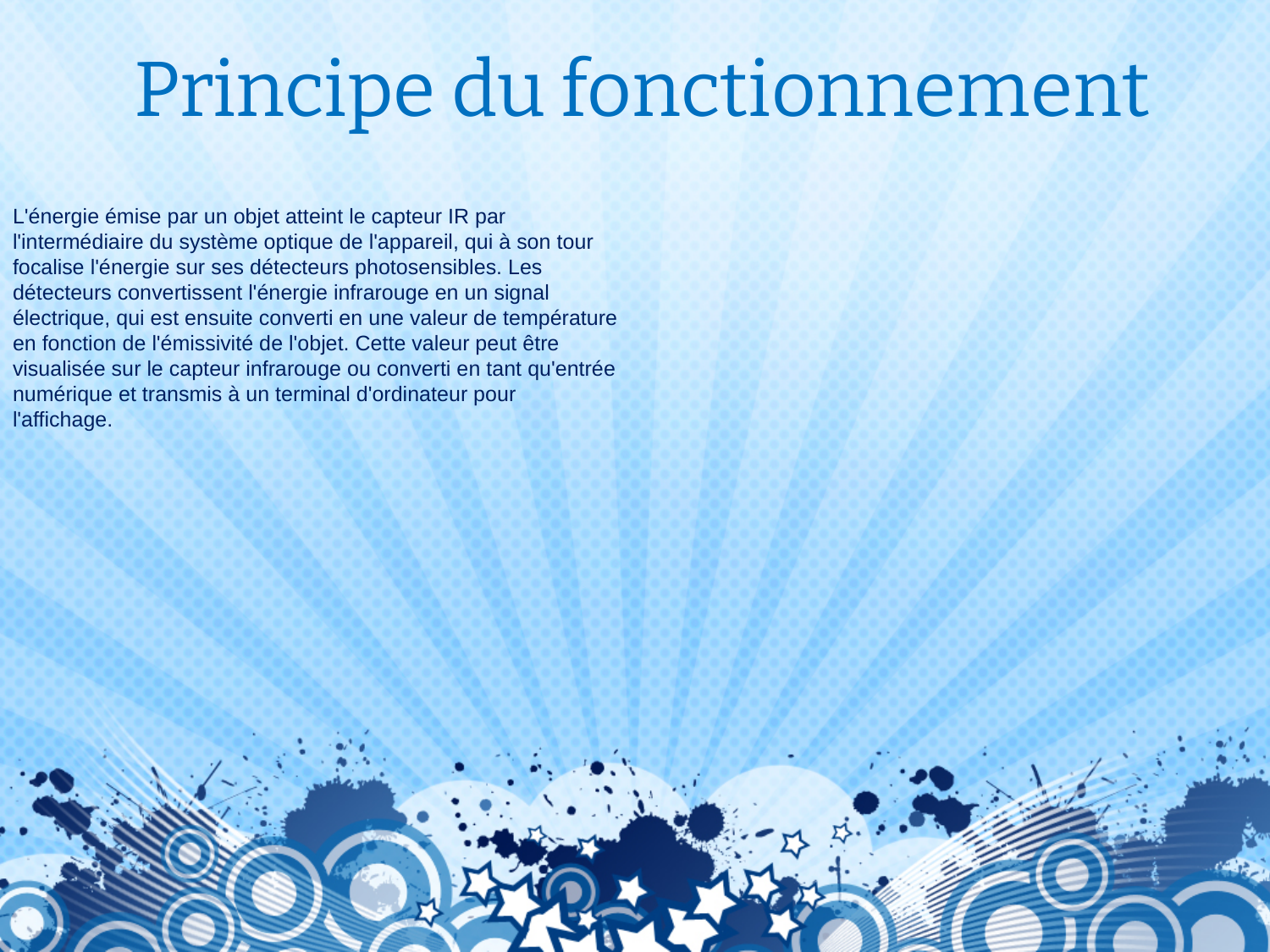

# Principe du fonctionnement
L'énergie émise par un objet atteint le capteur IR par l'intermédiaire du système optique de l'appareil, qui à son tour focalise l'énergie sur ses détecteurs photosensibles. Les détecteurs convertissent l'énergie infrarouge en un signal électrique, qui est ensuite converti en une valeur de température en fonction de l'émissivité de l'objet. Cette valeur peut être visualisée sur le capteur infrarouge ou converti en tant qu'entrée numérique et transmis à un terminal d'ordinateur pour l'affichage.